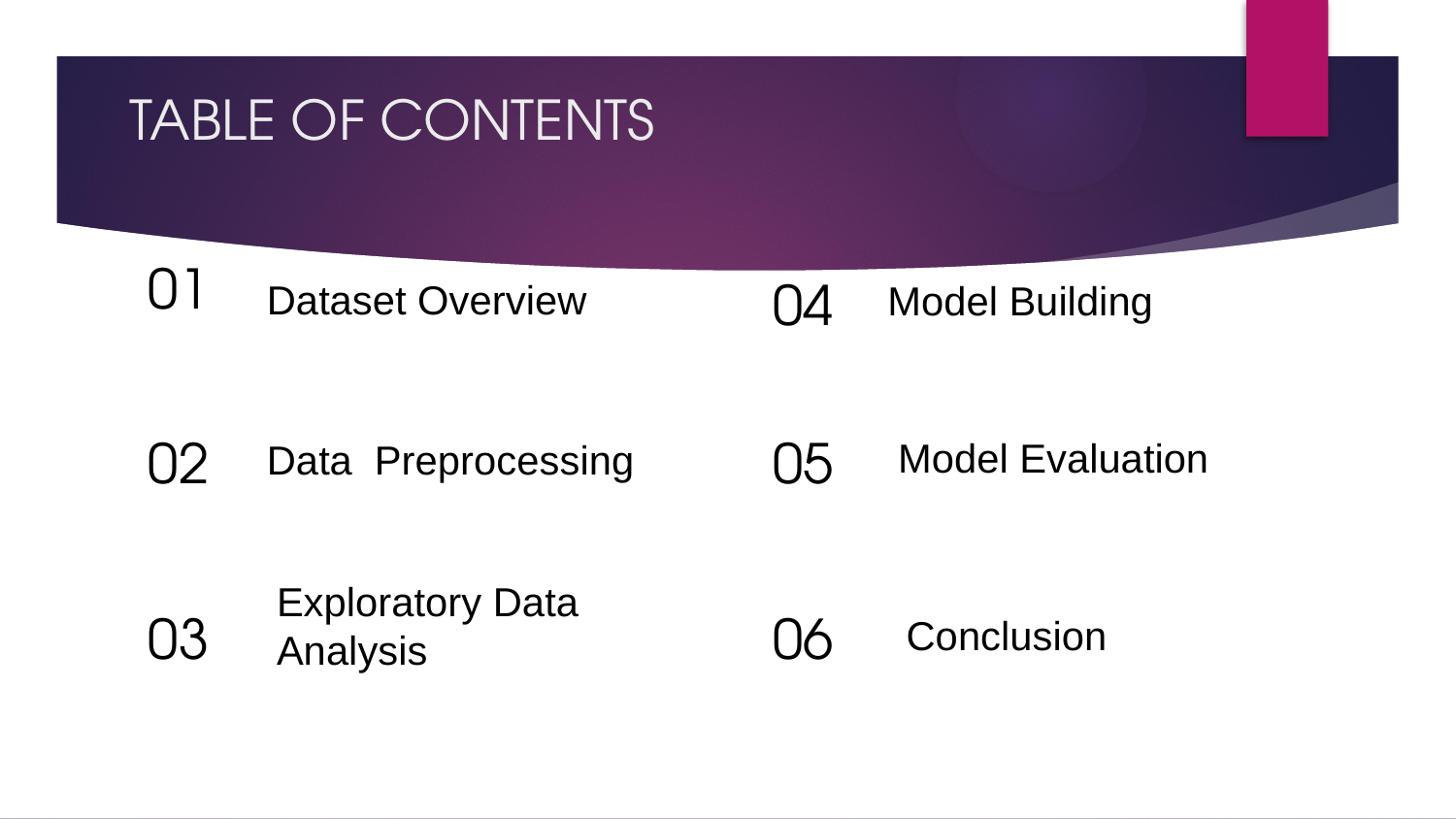

# TABLE OF CONTENTS

Dataset Overview
01
04
 Model Building
Model Evaluation
Data  Preprocessing
02
05
Conclusion
Exploratory Data Analysis
03
06